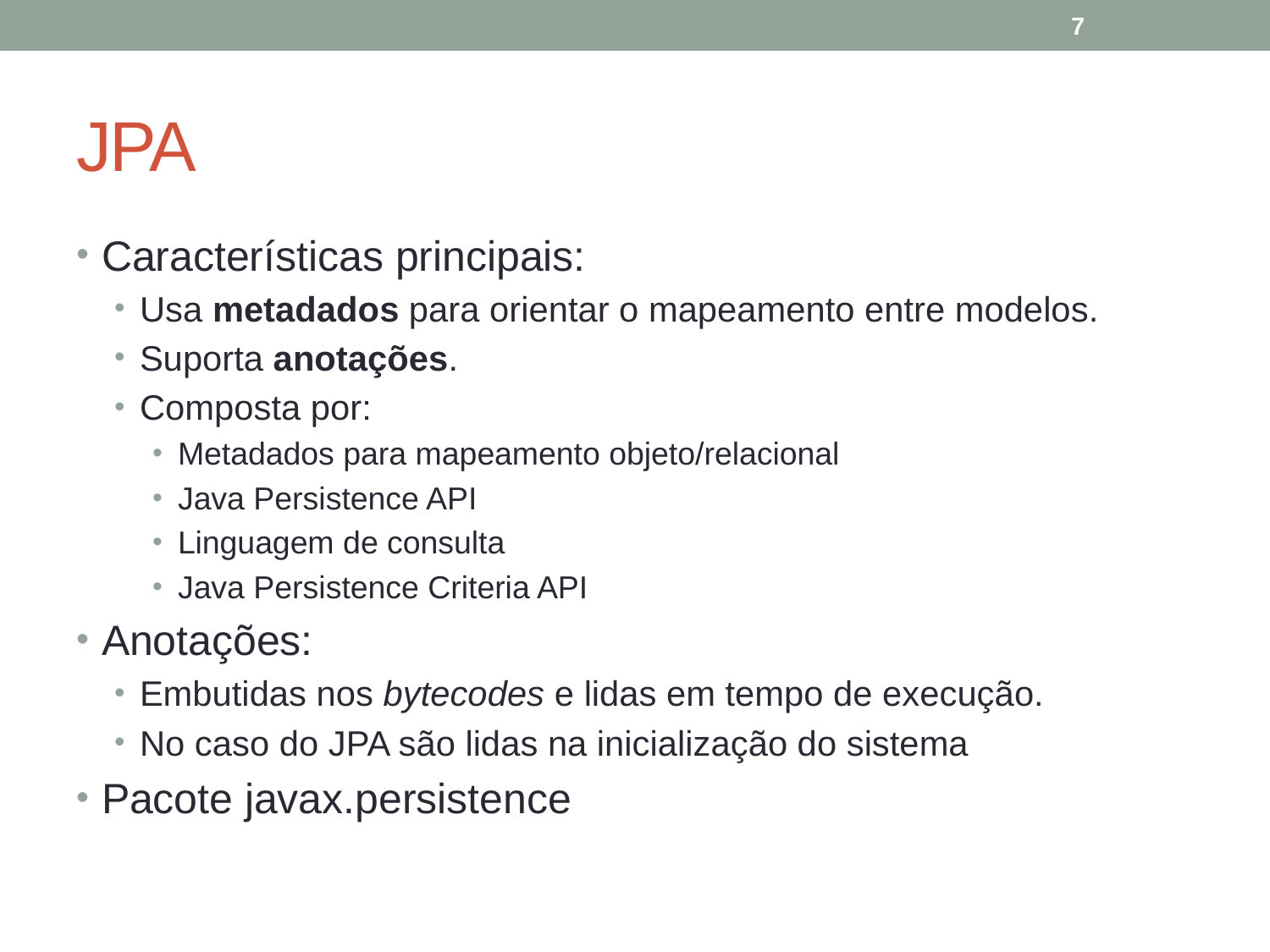

7
# JPA
Características principais:
Usa metadados para orientar o mapeamento entre modelos.
Suporta anotações.
Composta por:
Metadados para mapeamento objeto/relacional
Java Persistence API
Linguagem de consulta
Java Persistence Criteria API
Anotações:
Embutidas nos bytecodes e lidas em tempo de execução.
No caso do JPA são lidas na inicialização do sistema
Pacote javax.persistence